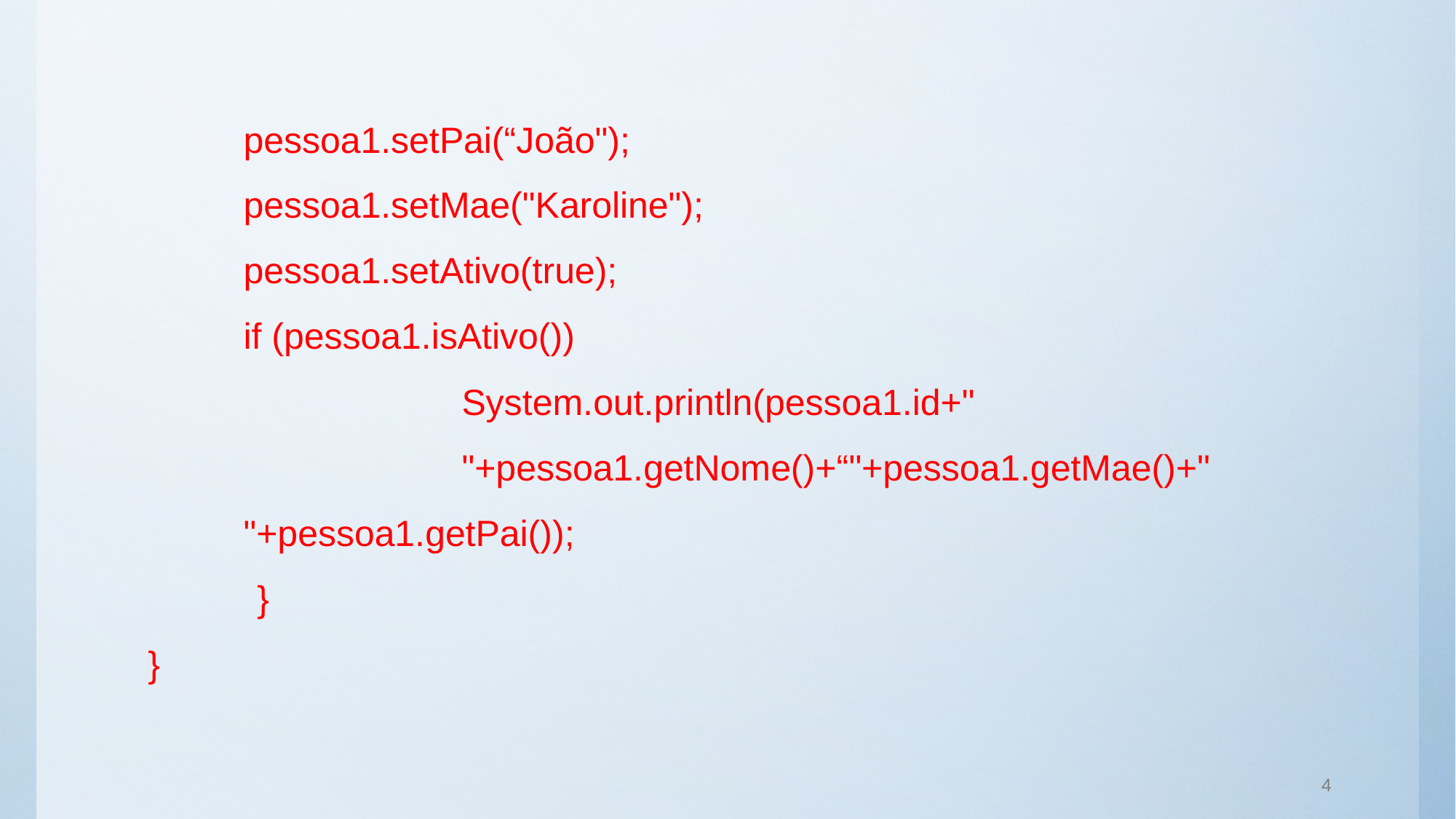

pessoa1.setPai(“João");
pessoa1.setMae("Karoline");
pessoa1.setAtivo(true);
if (pessoa1.isAtivo())
		System.out.println(pessoa1.id+" 					"+pessoa1.getNome()+“"+pessoa1.getMae()+" "+pessoa1.getPai());
	}
}

4